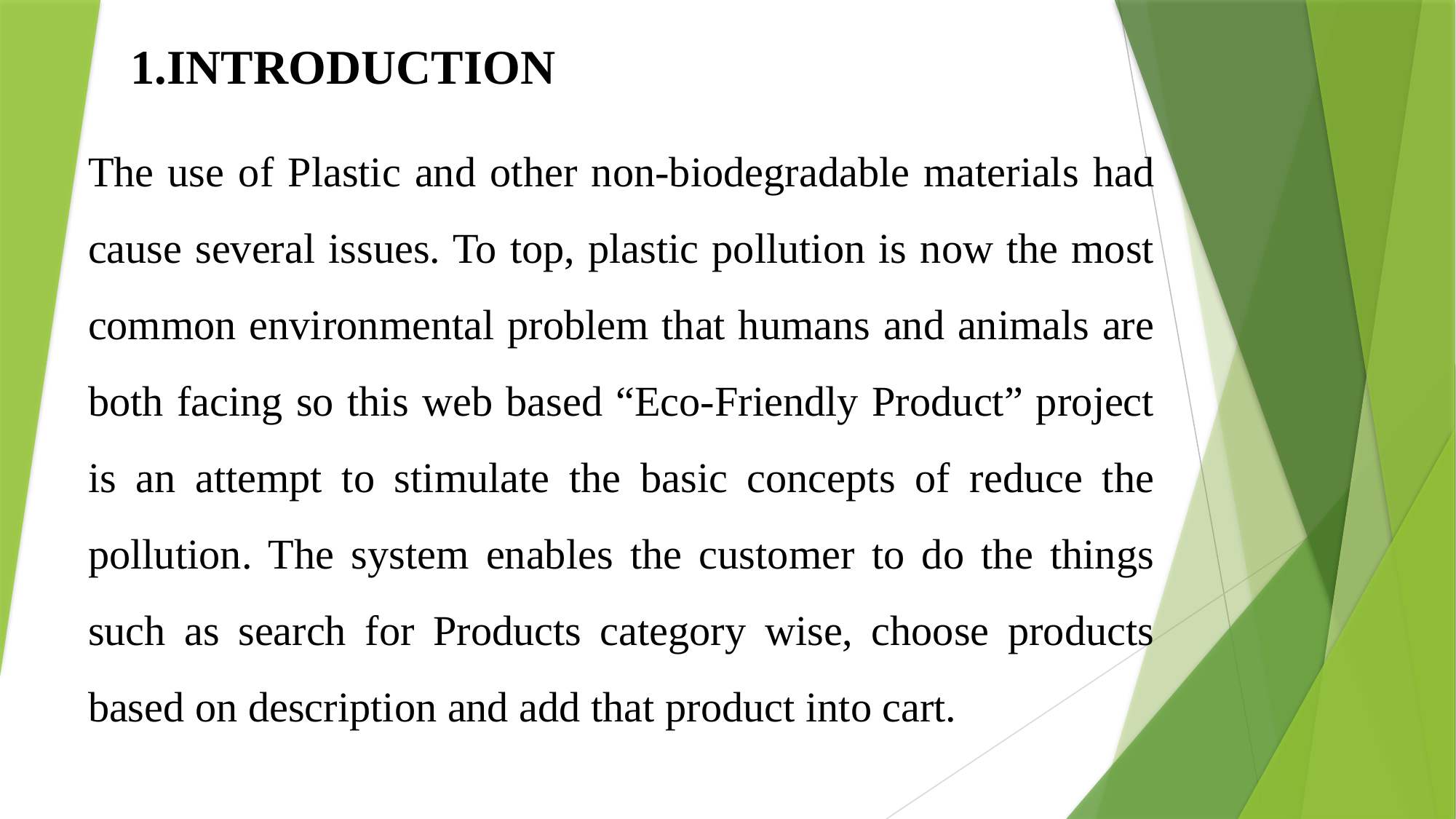

1.INTRODUCTION
The use of Plastic and other non-biodegradable materials had cause several issues. To top, plastic pollution is now the most common environmental problem that humans and animals are both facing so this web based “Eco-Friendly Product” project is an attempt to stimulate the basic concepts of reduce the pollution. The system enables the customer to do the things such as search for Products category wise, choose products based on description and add that product into cart.